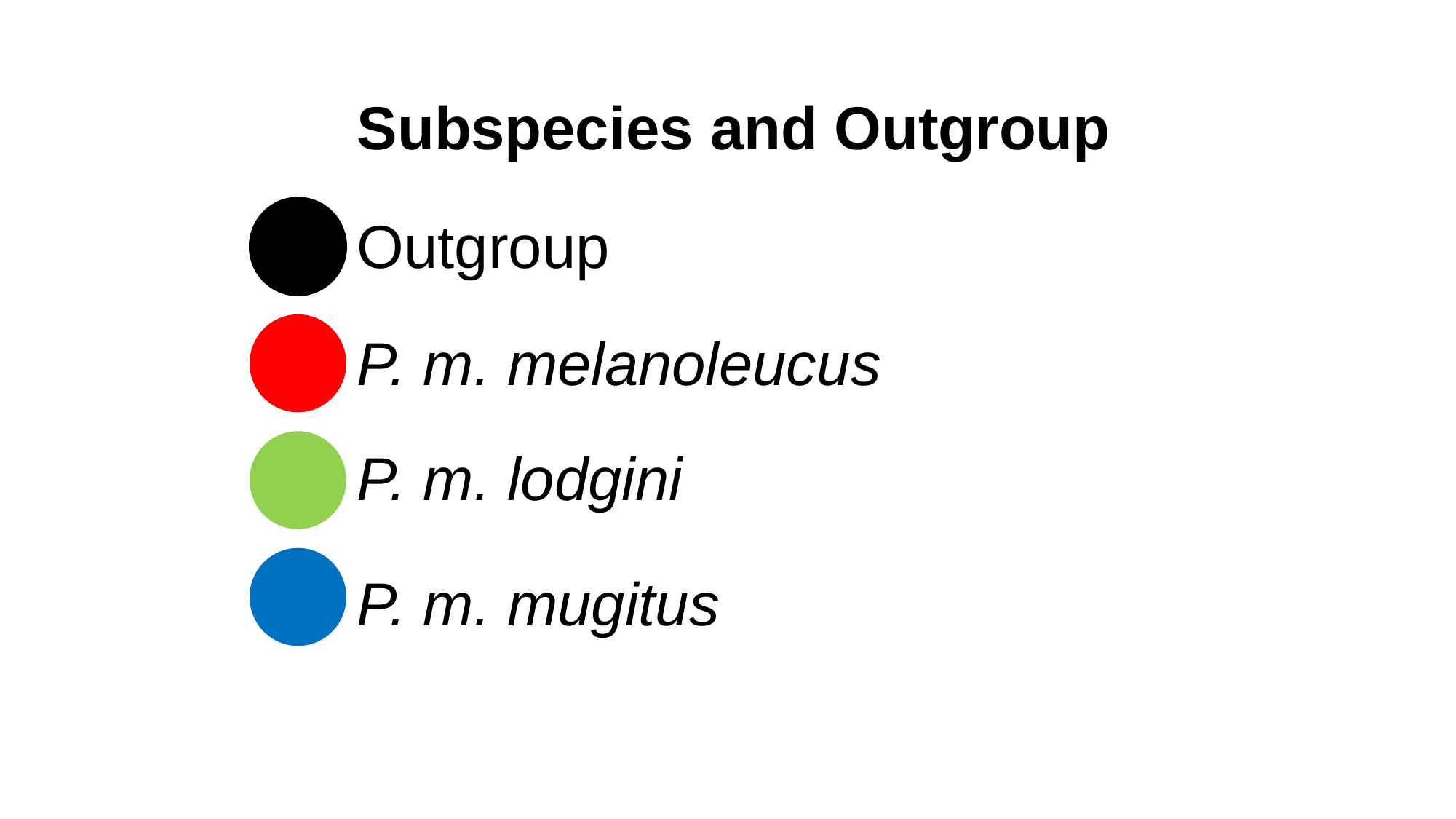

Subspecies and Outgroup

Outgroup

P. m. melanoleucus

P. m. lodgini

P. m. mugitus